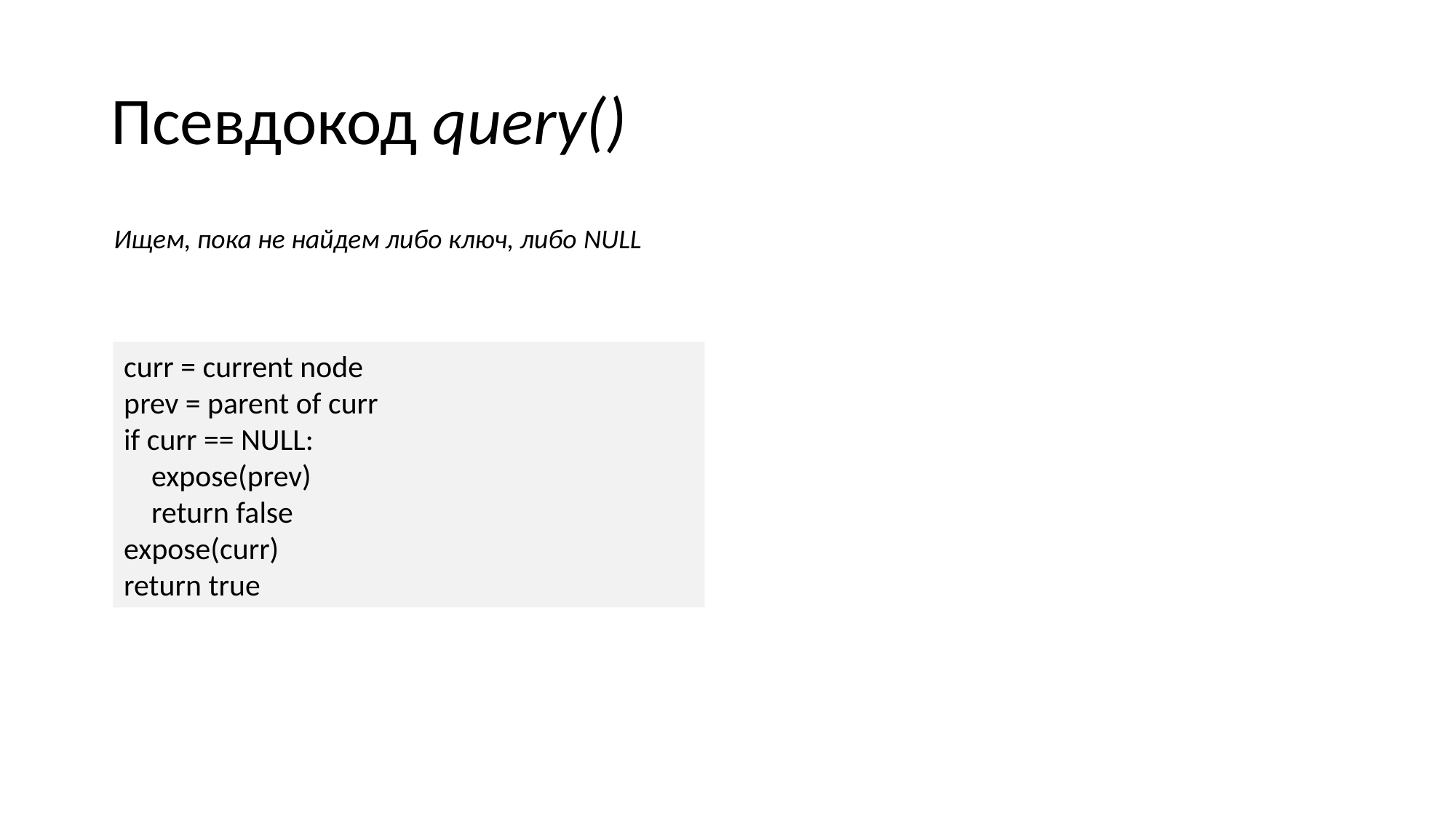

# Псевдокод query()
Ищем, пока не найдем либо ключ, либо NULL
curr = current node
prev = parent of curr
if curr == NULL:
    expose(prev)
    return false
expose(curr)
return true